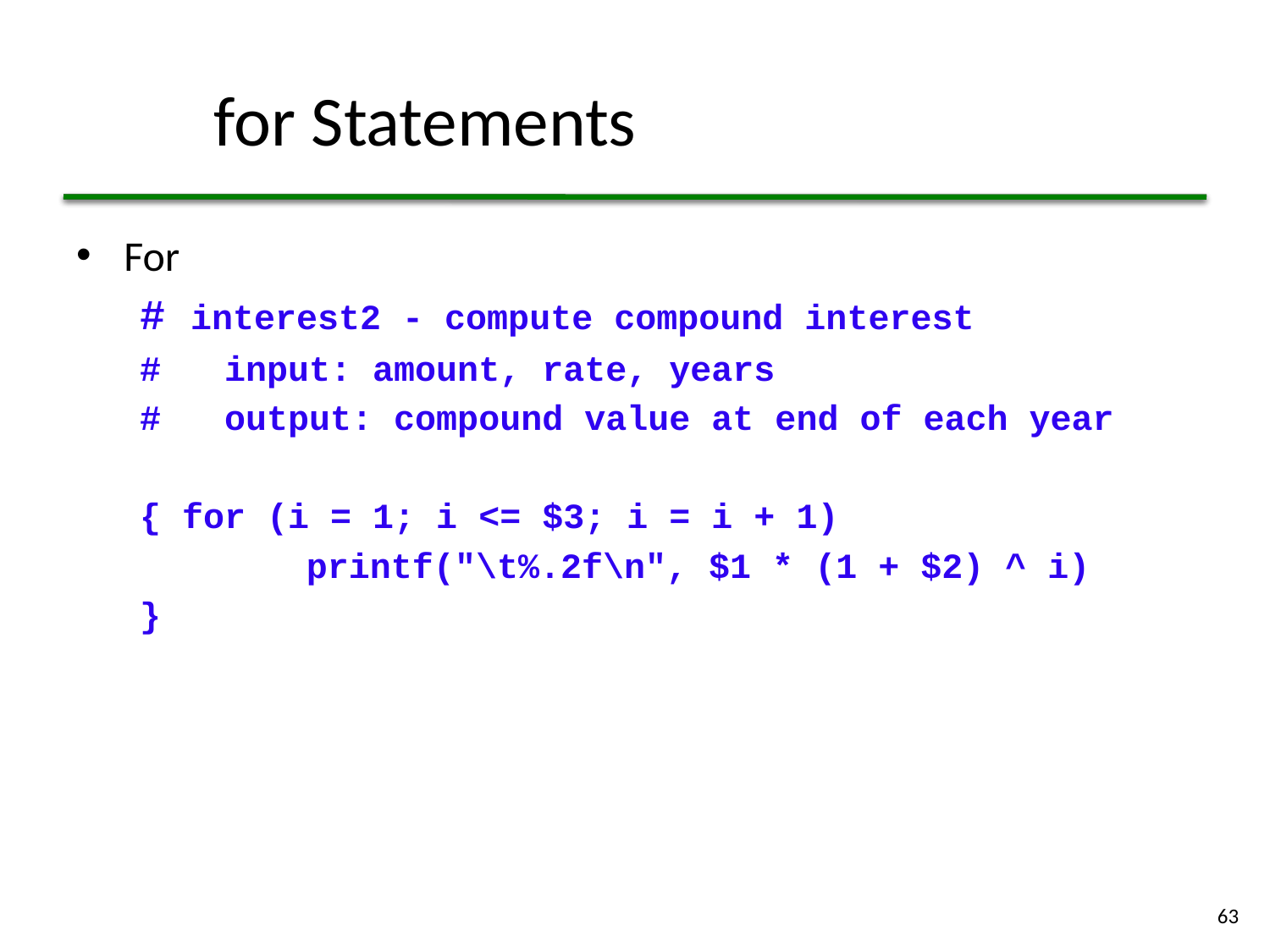

# for Statements
For
# interest2 - compute compound interest
#   input: amount, rate, years
#   output: compound value at end of each year

{ for (i = 1; i <= $3; i = i + 1)
		printf("\t%.2f\n", $1 * (1 + $2) ^ i)
}

63